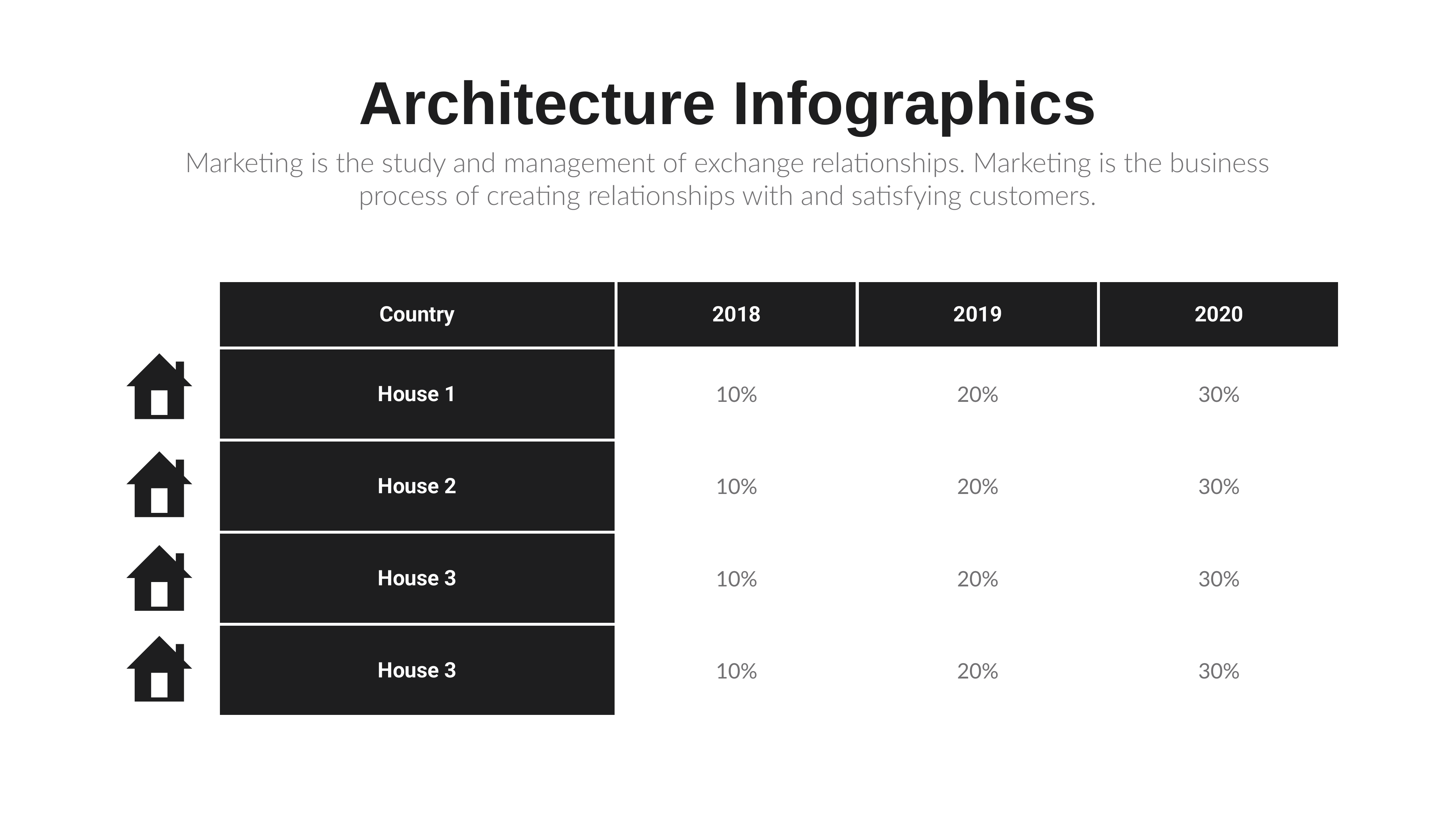

Architecture Infographics
Marketing is the study and management of exchange relationships. Marketing is the business process of creating relationships with and satisfying customers.
| Country | 2018 | 2019 | 2020 |
| --- | --- | --- | --- |
| House 1 | 10% | 20% | 30% |
| House 2 | 10% | 20% | 30% |
| House 3 | 10% | 20% | 30% |
| House 3 | 10% | 20% | 30% |